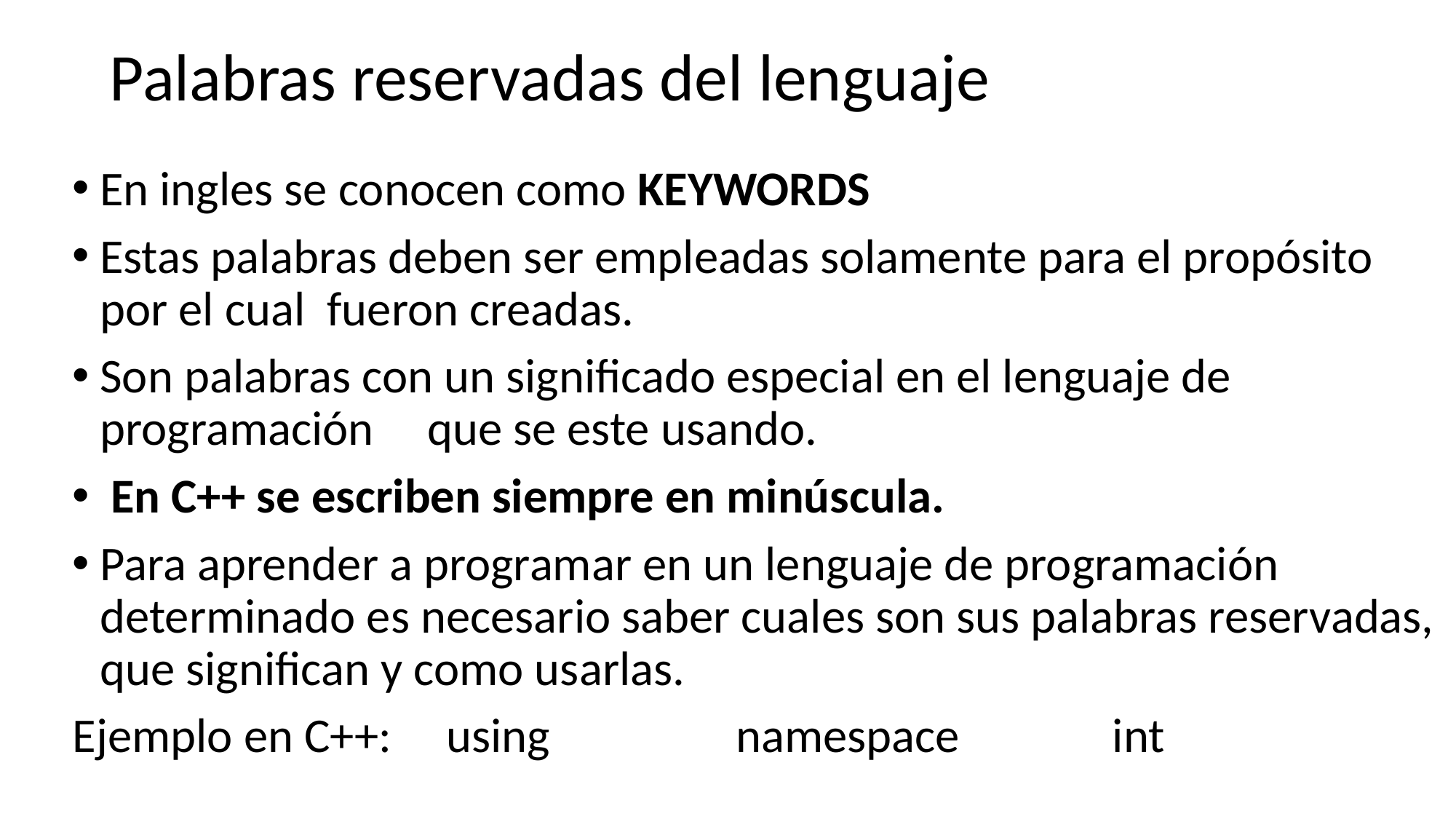

# Palabras reservadas del lenguaje
En ingles se conocen como KEYWORDS
Estas palabras deben ser empleadas solamente para el propósito por el cual  fueron creadas.
Son palabras con un significado especial en el lenguaje de programación 	que se este usando.
 En C++ se escriben siempre en minúscula.
Para aprender a programar en un lenguaje de programación determinado es necesario saber cuales son sus palabras reservadas, que significan y como usarlas.
Ejemplo en C++:     using                 namespace              int